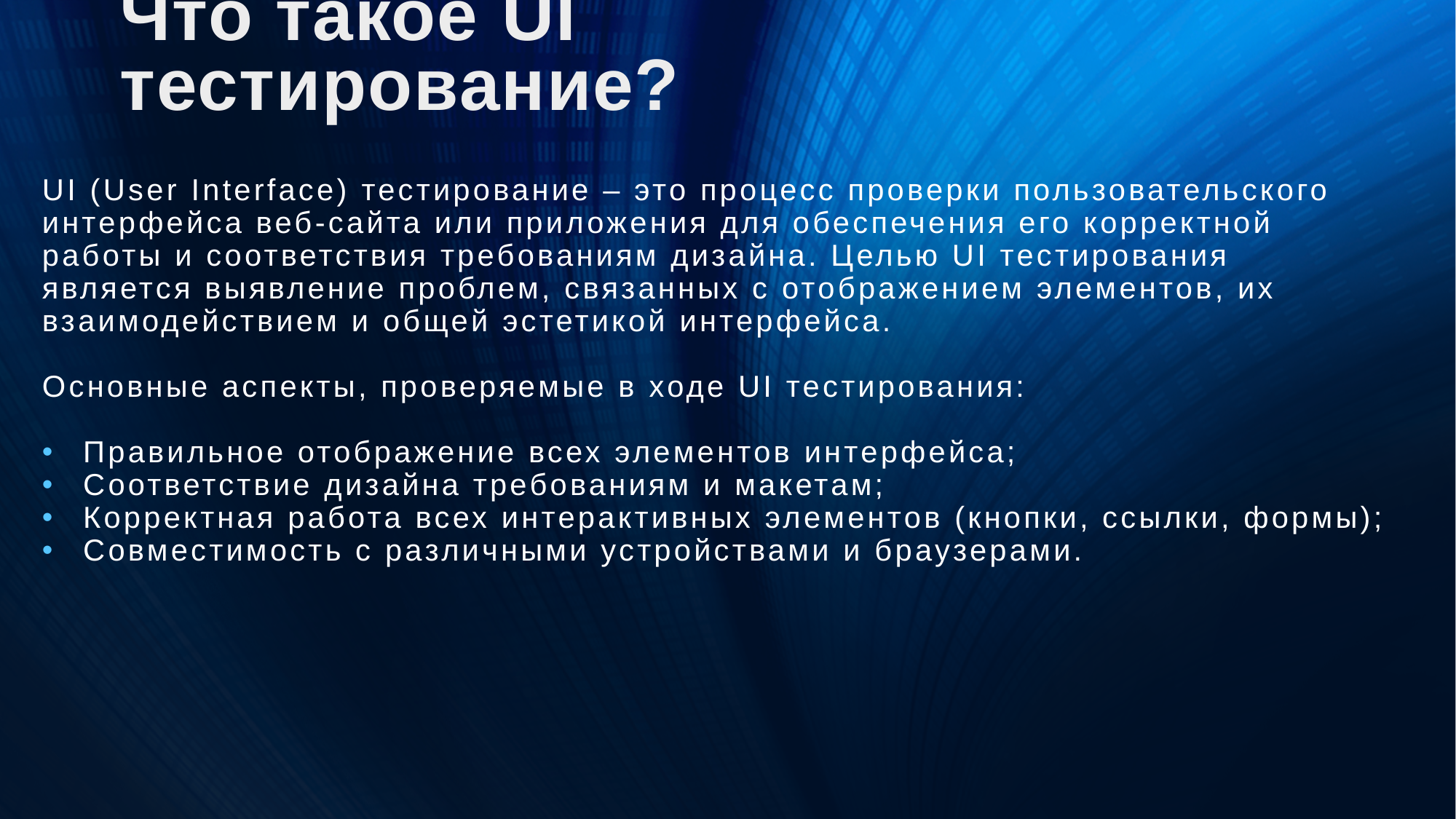

# Что такое UI тестирование?
UI (User Interface) тестирование – это процесс проверки пользовательского интерфейса веб-сайта или приложения для обеспечения его корректной работы и соответствия требованиям дизайна. Целью UI тестирования является выявление проблем, связанных с отображением элементов, их взаимодействием и общей эстетикой интерфейса.

Основные аспекты, проверяемые в ходе UI тестирования:

Правильное отображение всех элементов интерфейса;
Соответствие дизайна требованиям и макетам;
Корректная работа всех интерактивных элементов (кнопки, ссылки, формы);
Совместимость с различными устройствами и браузерами.